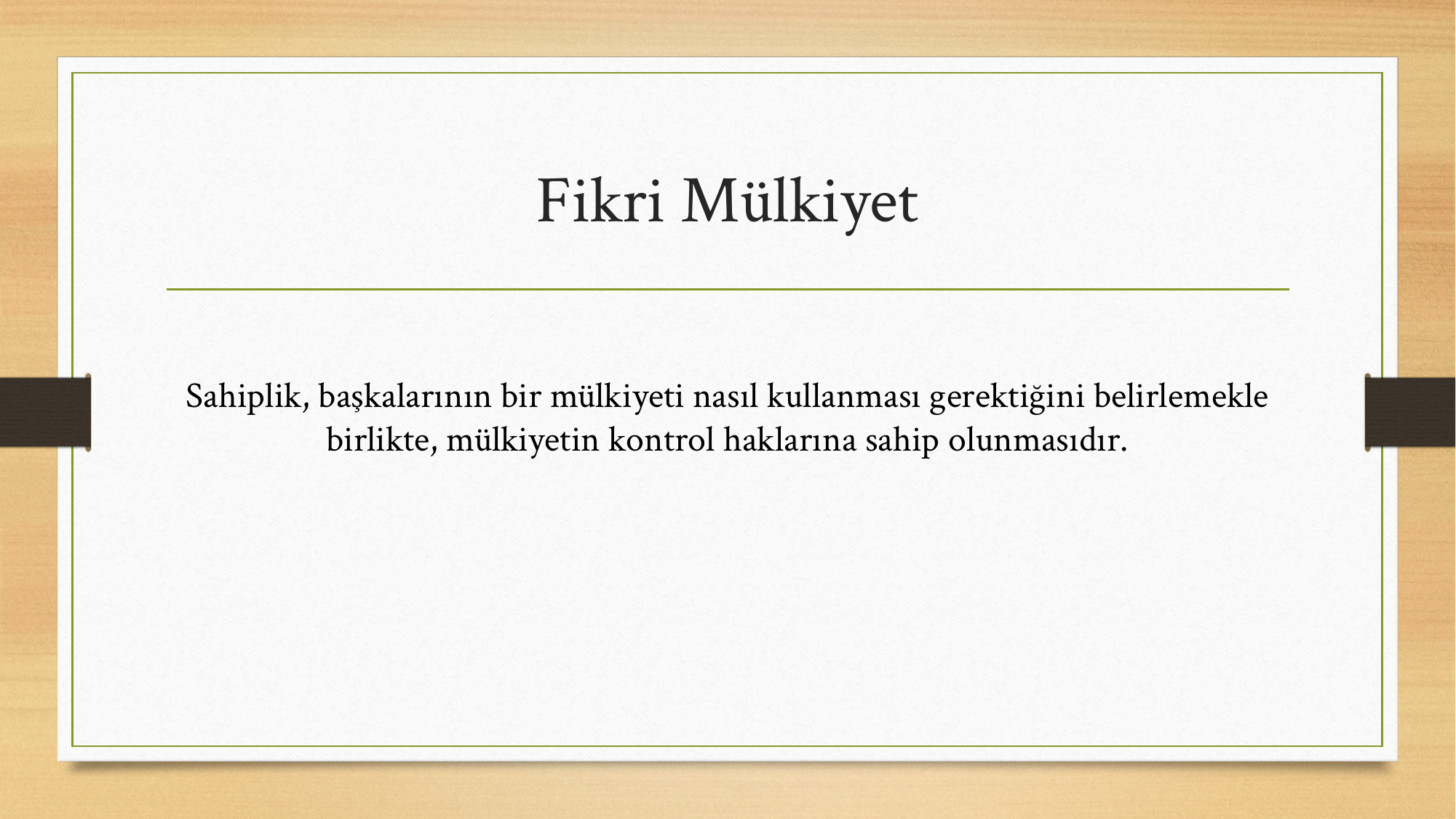

# Fikri Mülkiyet

Sahiplik, başkalarının bir mülkiyeti nasıl kullanması gerektiğini belirlemekle birlikte, mülkiyetin kontrol haklarına sahip olunmasıdır.